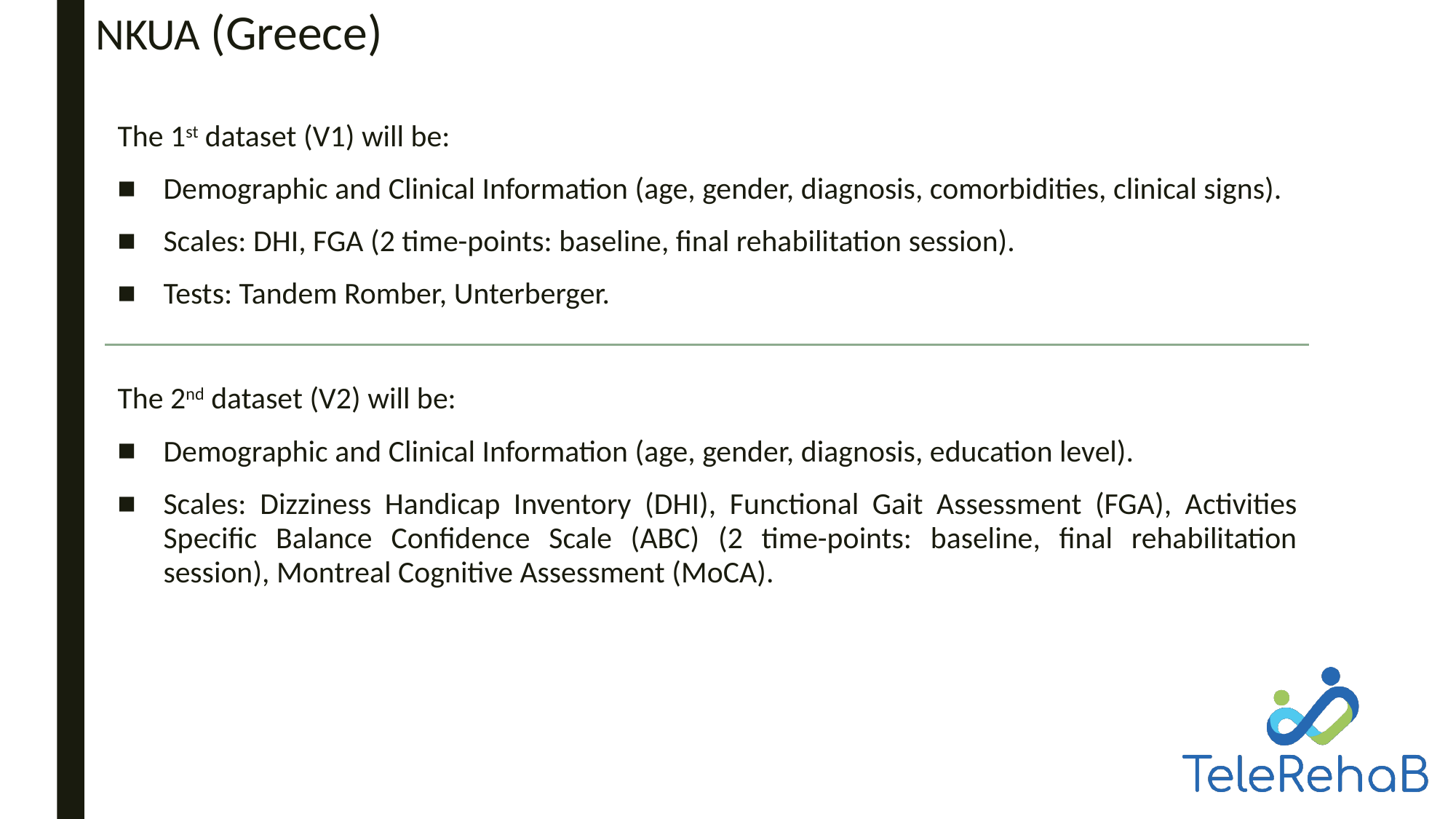

# NKUA (Greece)
The 1st dataset (V1) will be:
Demographic and Clinical Information (age, gender, diagnosis, comorbidities, clinical signs).
Scales: DHI, FGA (2 time-points: baseline, final rehabilitation session).
Tests: Tandem Romber, Unterberger.

The 2nd dataset (V2) will be:
Demographic and Clinical Information (age, gender, diagnosis, education level).
Scales: Dizziness Handicap Inventory (DHI), Functional Gait Assessment (FGA), Activities Specific Balance Confidence Scale (ABC) (2 time-points: baseline, final rehabilitation session), Montreal Cognitive Assessment (MoCA).